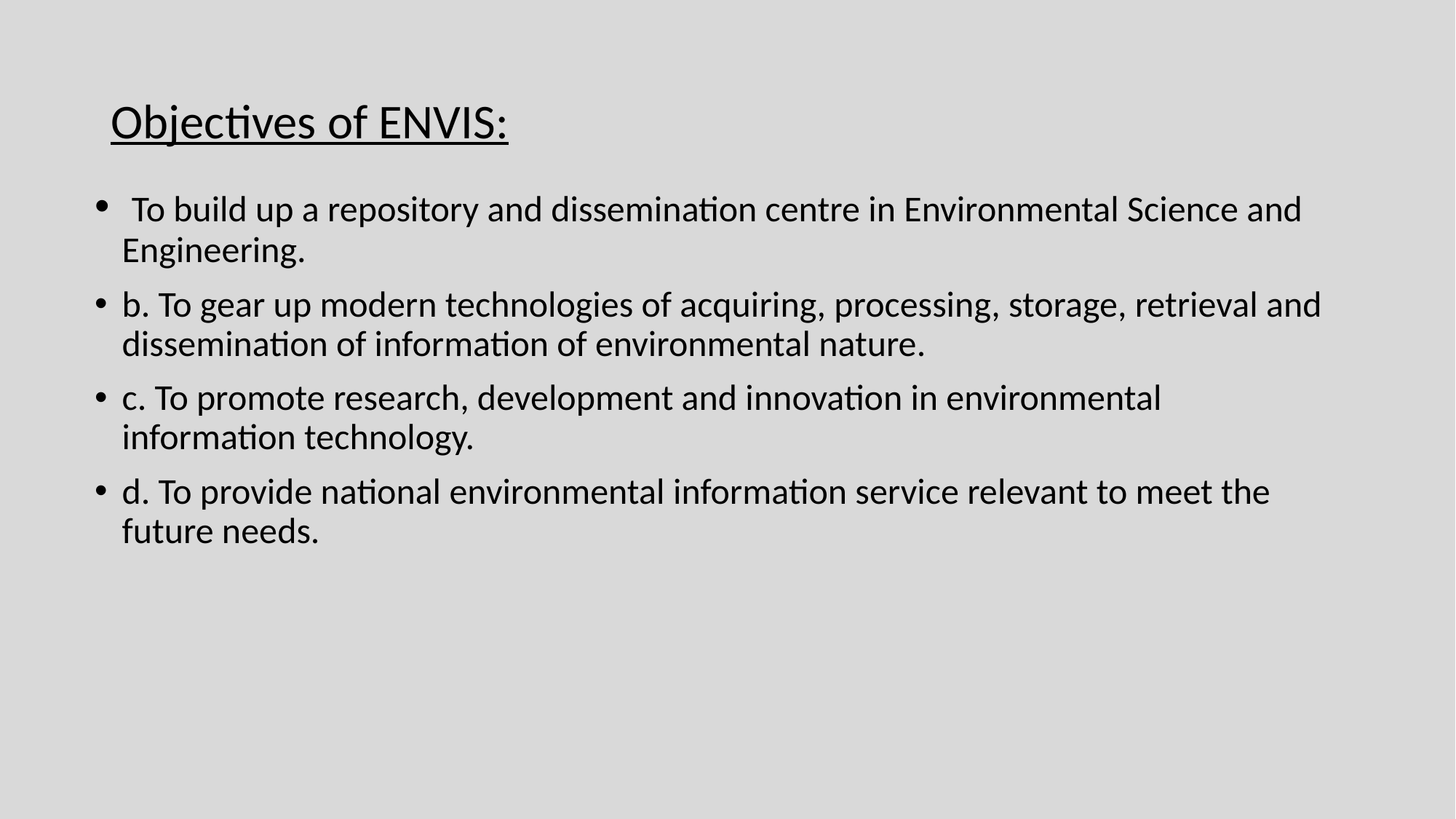

# Objectives of ENVIS:
 To build up a repository and dissemination centre in Environmental Science and Engineering.
b. To gear up modern technologies of acquiring, processing, storage, retrieval and dissemination of information of environmental nature.
c. To promote research, development and innovation in environmental information technology.
d. To provide national environmental information service relevant to meet the future needs.